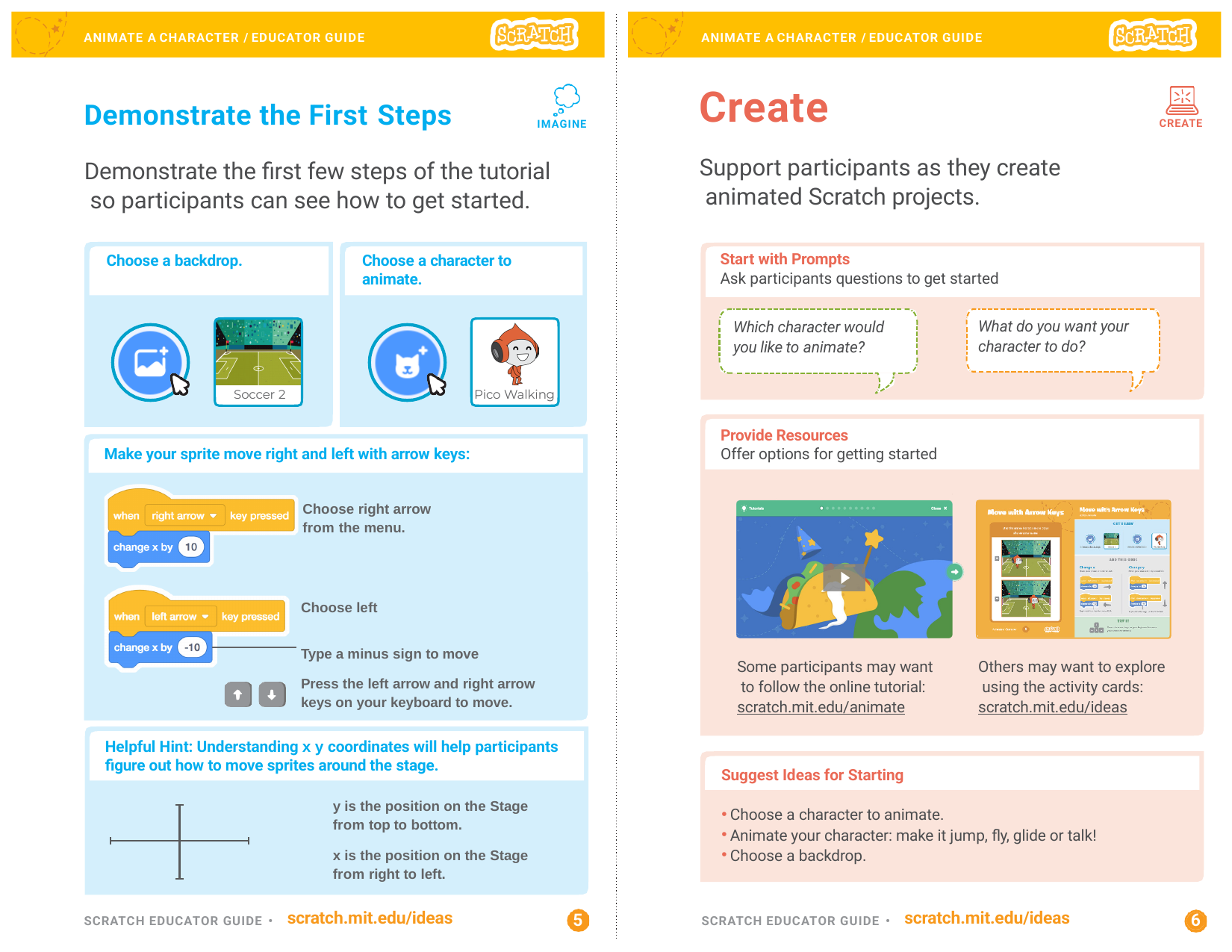

ANIMATE A CHARACTER / EDUCATOR GUIDE
ANIMATE A CHARACTER / EDUCATOR GUIDE

Create
Support participants as they create  animated Scratch projects.

Demonstrate the First Steps

CREATE
IMAGINE
Demonstrate the first few steps of the tutorial  so participants can see how to get started.

Start with Prompts
Ask participants questions to get started
Choose a backdrop.
Choose a character to  animate.

What do you want your  character to do?
Which character would  you like to animate?

Soccer 2
Pico Walking

Provide Resources
Offer options for getting started

Make your sprite move right and left with arrow keys:

Choose right arrow
from the menu.

Choose left
Type a minus sign to move
Press the left arrow and right arrow  keys on your keyboard to move.

Some participants may want  to follow the online tutorial:  scratch.mit.edu/animate
Others may want to explore  using the activity cards:  scratch.mit.edu/ideas

Helpful Hint: Understanding x y coordinates will help participants
figure out how to move sprites around the stage.

Suggest Ideas for Starting
y is the position on the Stage  from top to bottom.
x is the position on the Stage  from right to left.
Choose a character to animate.
Animate your character: make it jump, fly, glide or talk!
Choose a backdrop.

5

scratch.mit.edu/ideas
scratch.mit.edu/ideas
5
6

SCRATCH EDUCATOR GUIDE •
SCRATCH EDUCATOR GUIDE •